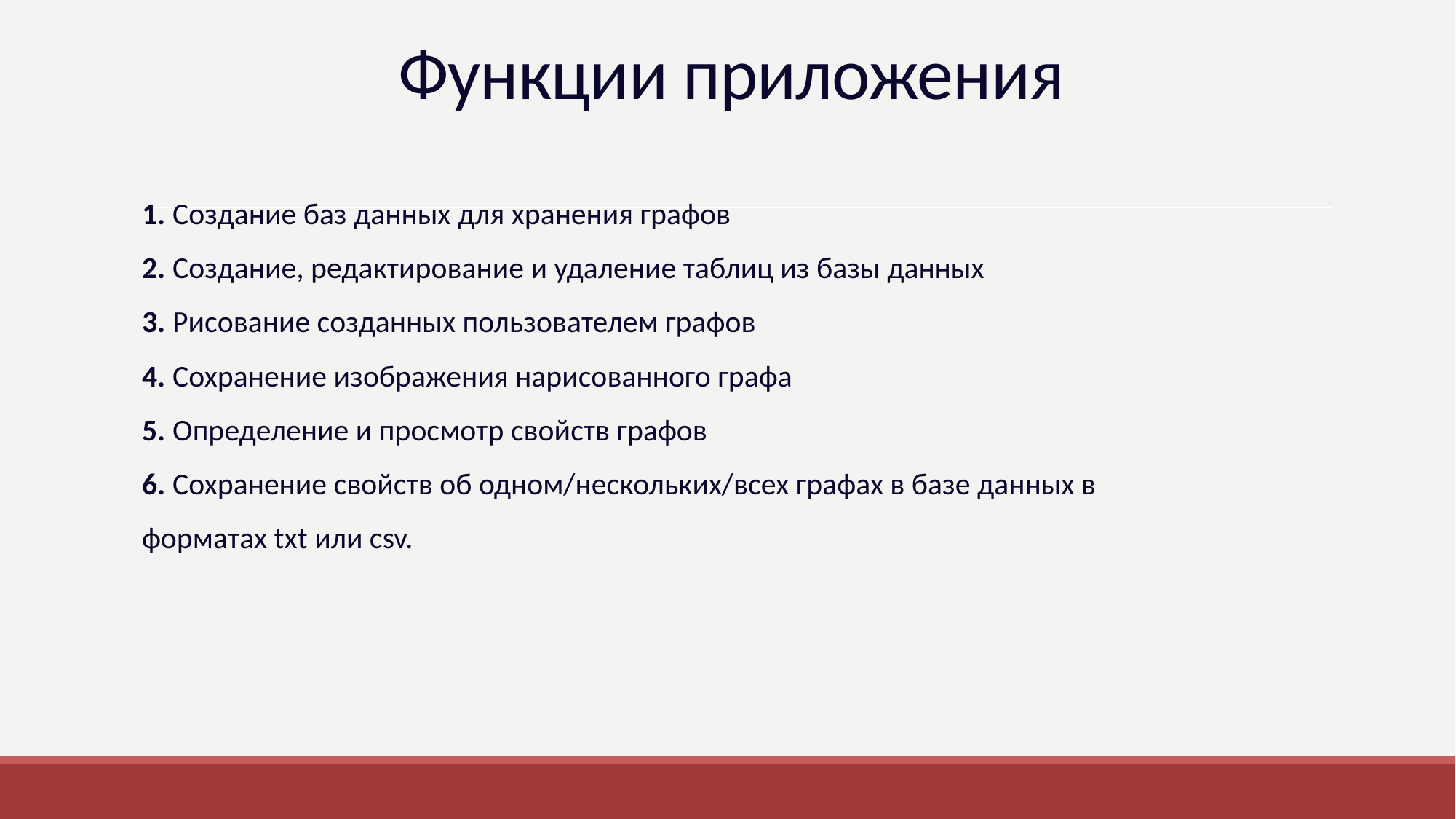

# Функции приложения
1. Создание баз данных для хранения графов
2. Создание, редактирование и удаление таблиц из базы данных
3. Рисование созданных пользователем графов
4. Сохранение изображения нарисованного графа
5. Определение и просмотр свойств графов
6. Сохранение свойств об одном/нескольких/всех графах в базе данных в
форматах txt или csv.